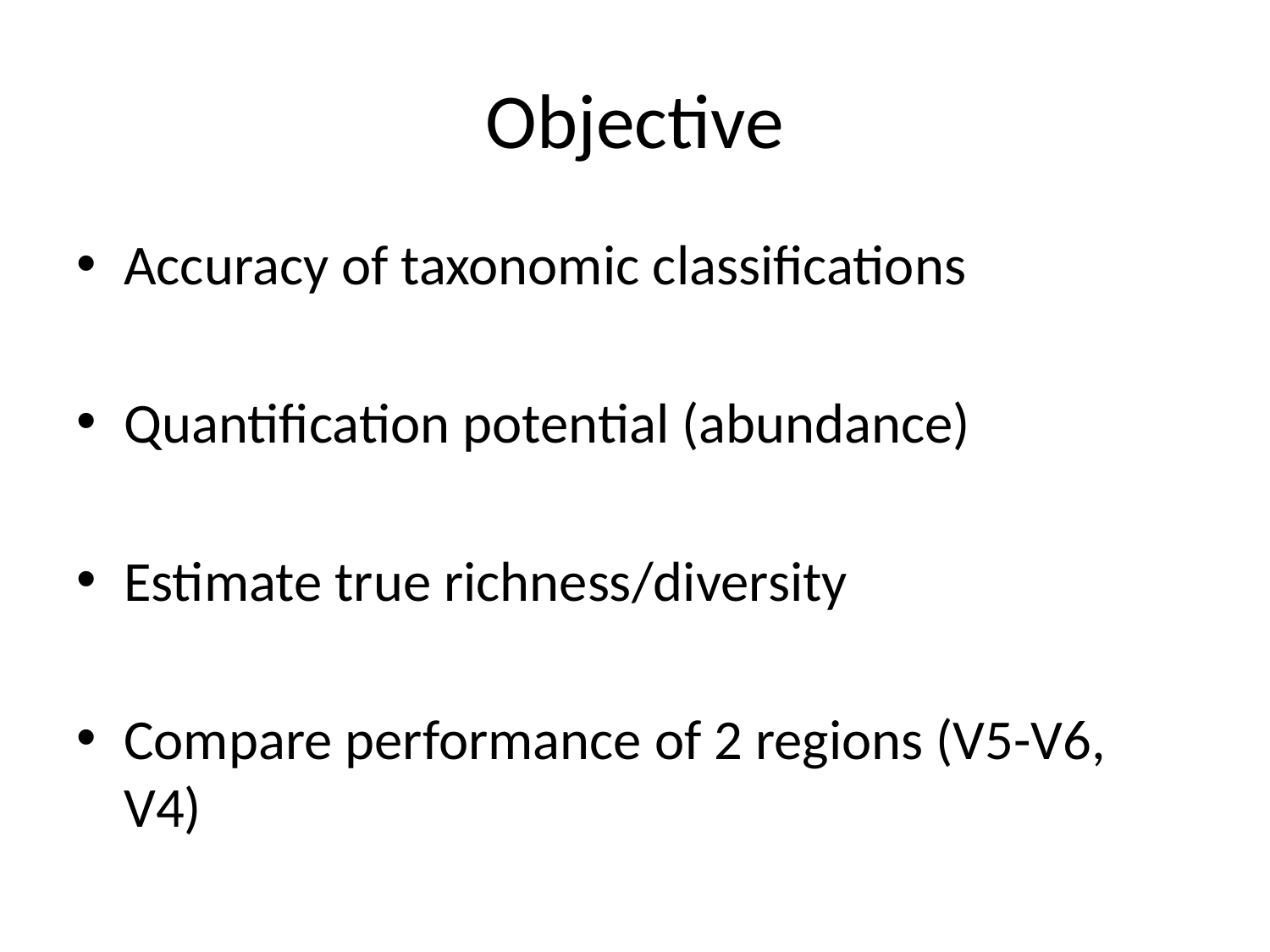

# Objective
Accuracy of taxonomic classifications

Quantification potential (abundance)

Estimate true richness/diversity

Compare performance of 2 regions (V5-V6, V4)